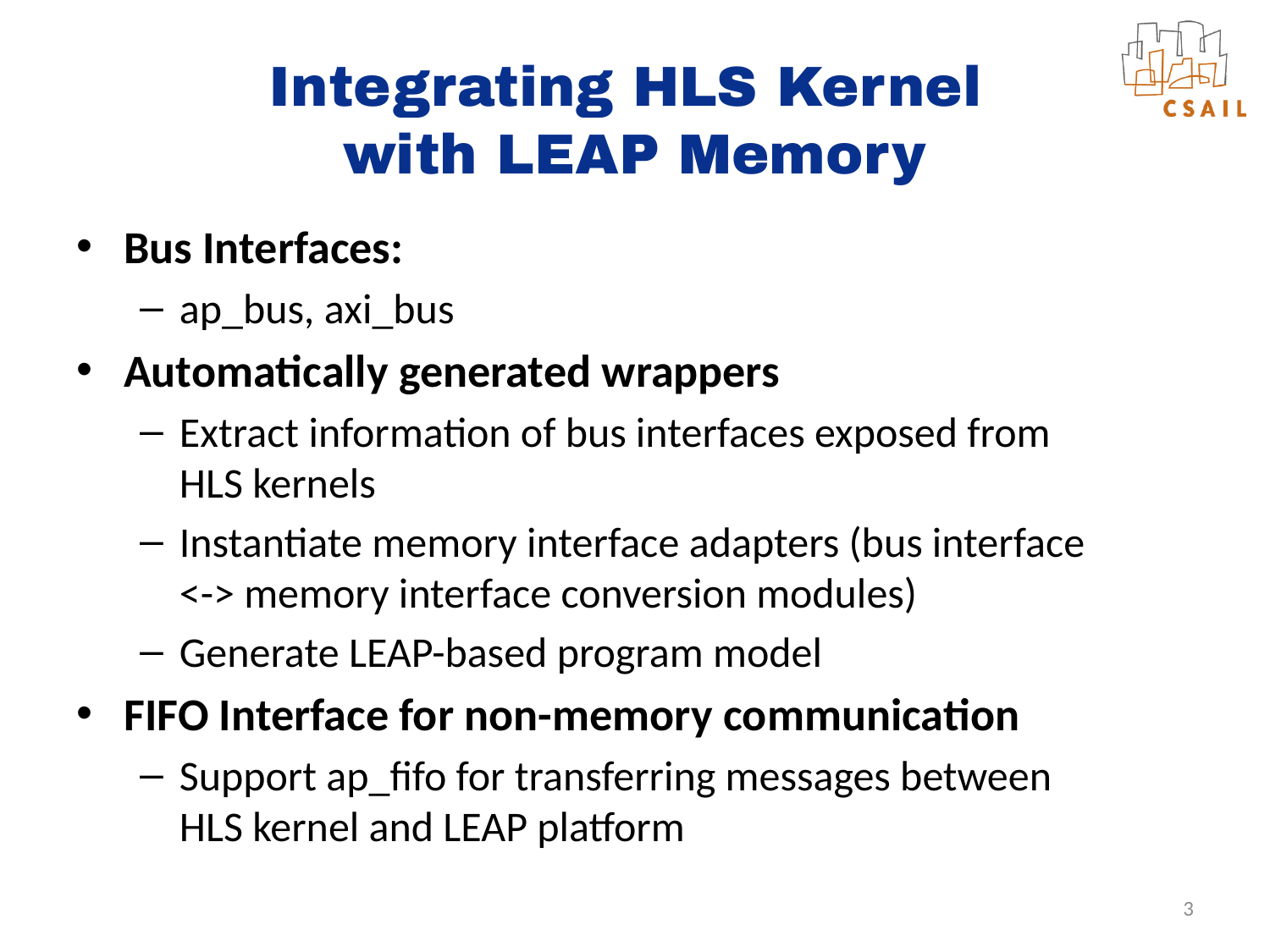

# Integrating HLS Kernel with LEAP Memory
Bus Interfaces:
ap_bus, axi_bus
Automatically generated wrappers
Extract information of bus interfaces exposed from HLS kernels
Instantiate memory interface adapters (bus interface <-> memory interface conversion modules)
Generate LEAP-based program model
FIFO Interface for non-memory communication
Support ap_fifo for transferring messages between HLS kernel and LEAP platform

3